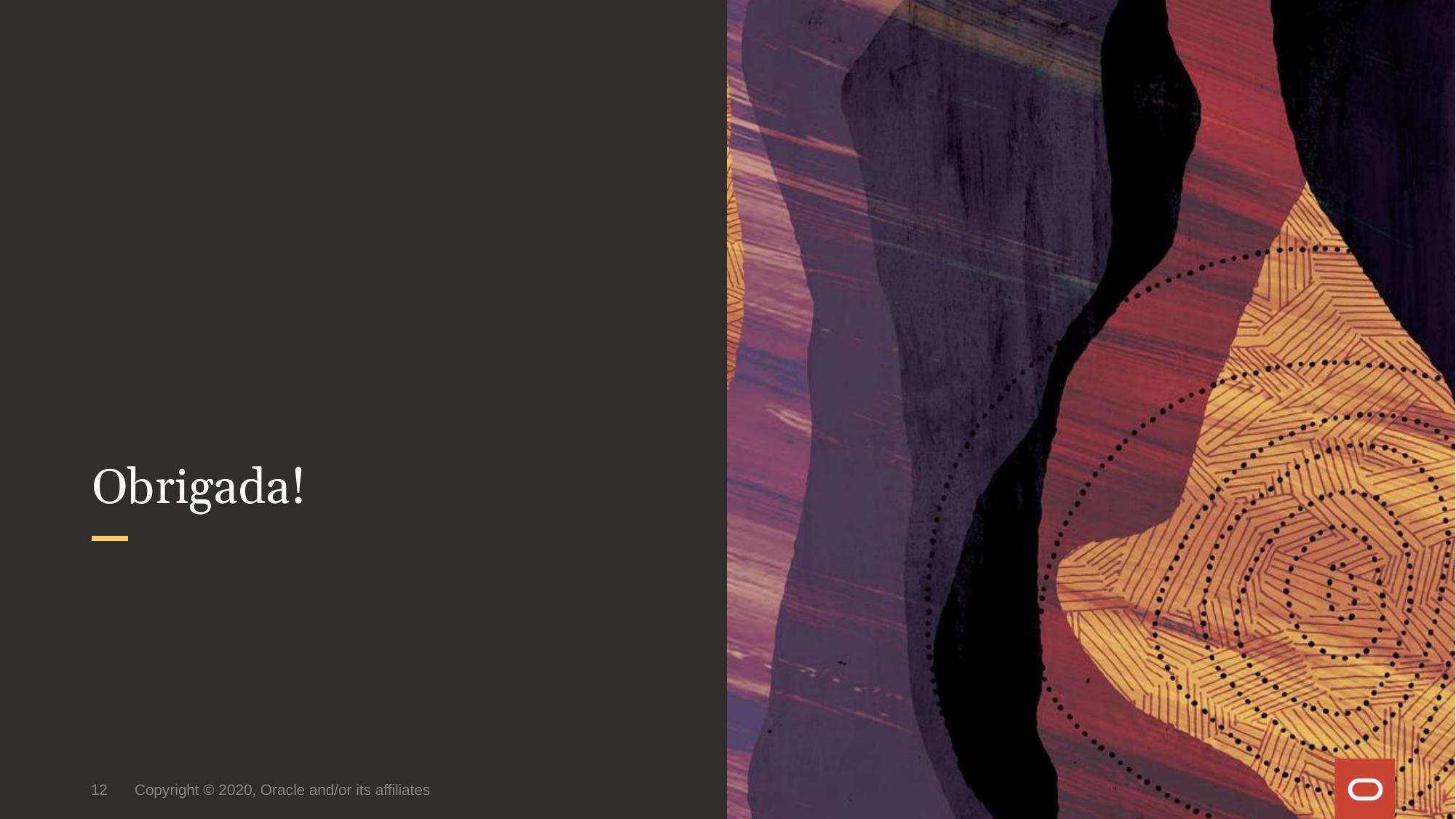

# Obrigada!
12
Copyright © 2020, Oracle and/or its affiliates